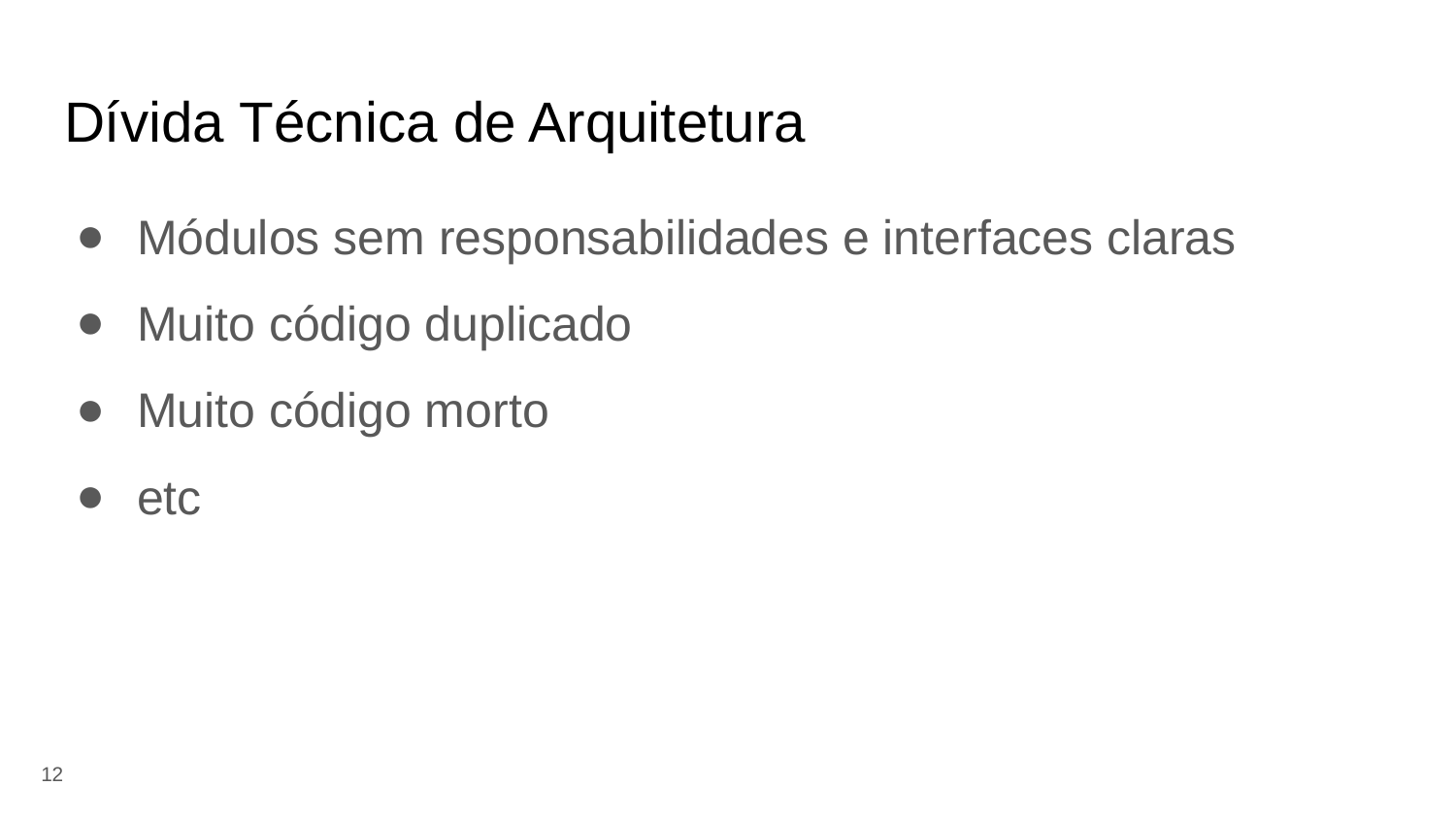

# Dívida Técnica de Arquitetura
Módulos sem responsabilidades e interfaces claras
Muito código duplicado
Muito código morto
etc

12